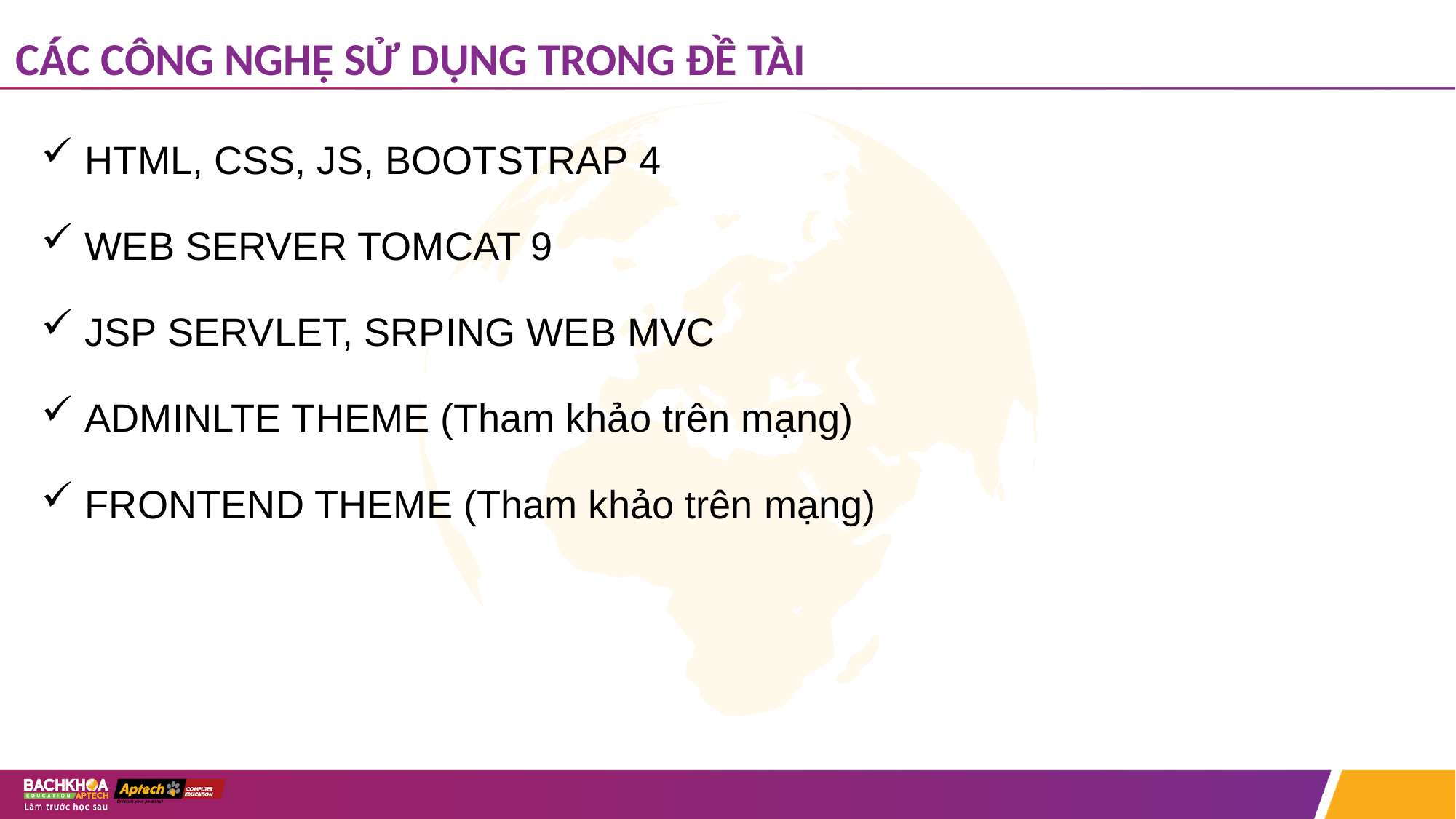

# CÁC CÔNG NGHỆ SỬ DỤNG TRONG ĐỀ TÀI
 HTML, CSS, JS, BOOTSTRAP 4
 WEB SERVER TOMCAT 9
 JSP SERVLET, SRPING WEB MVC
 ADMINLTE THEME (Tham khảo trên mạng)
 FRONTEND THEME (Tham khảo trên mạng)